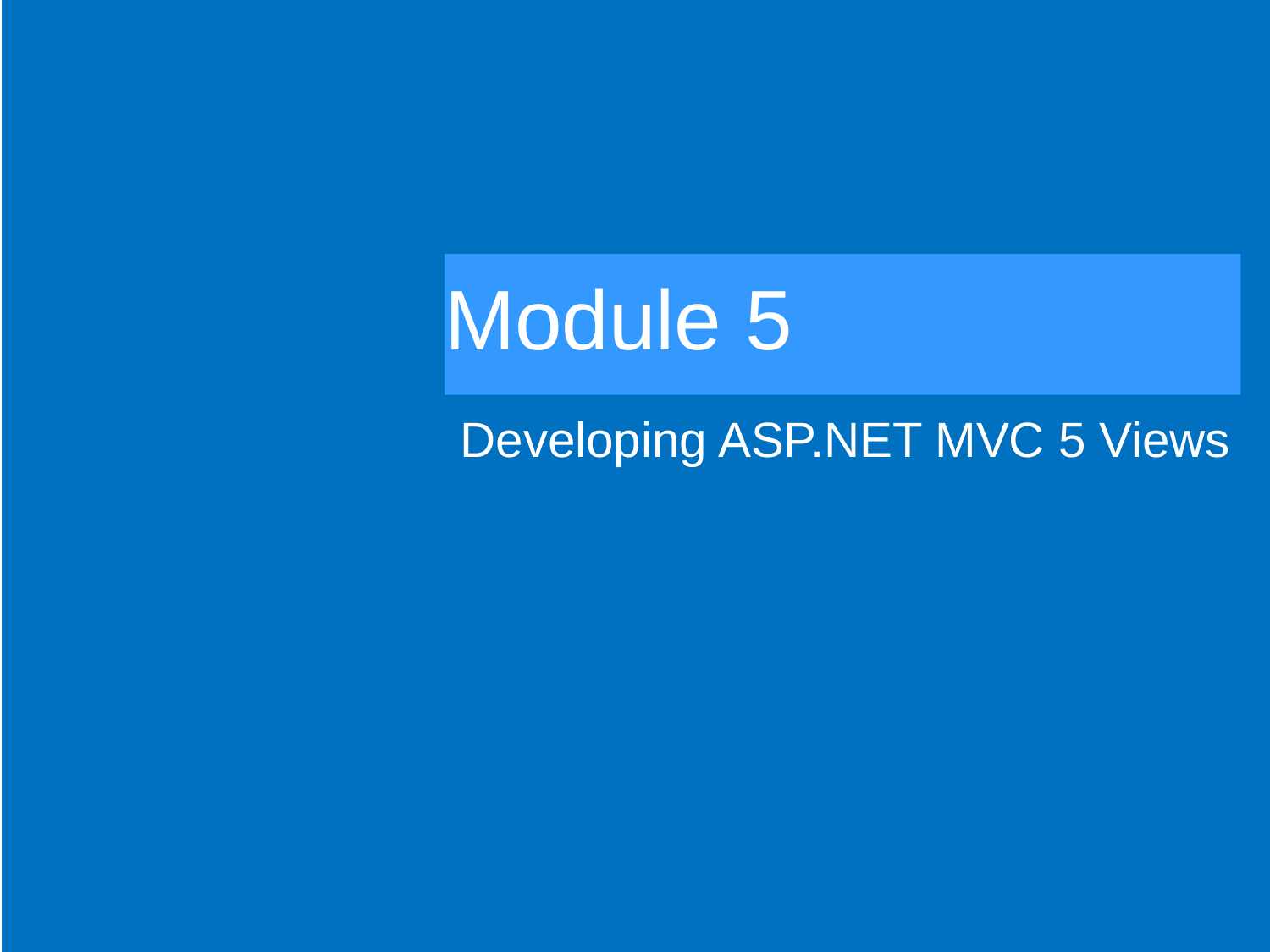

# Module 5
Developing ASP.NET MVC 5 Views